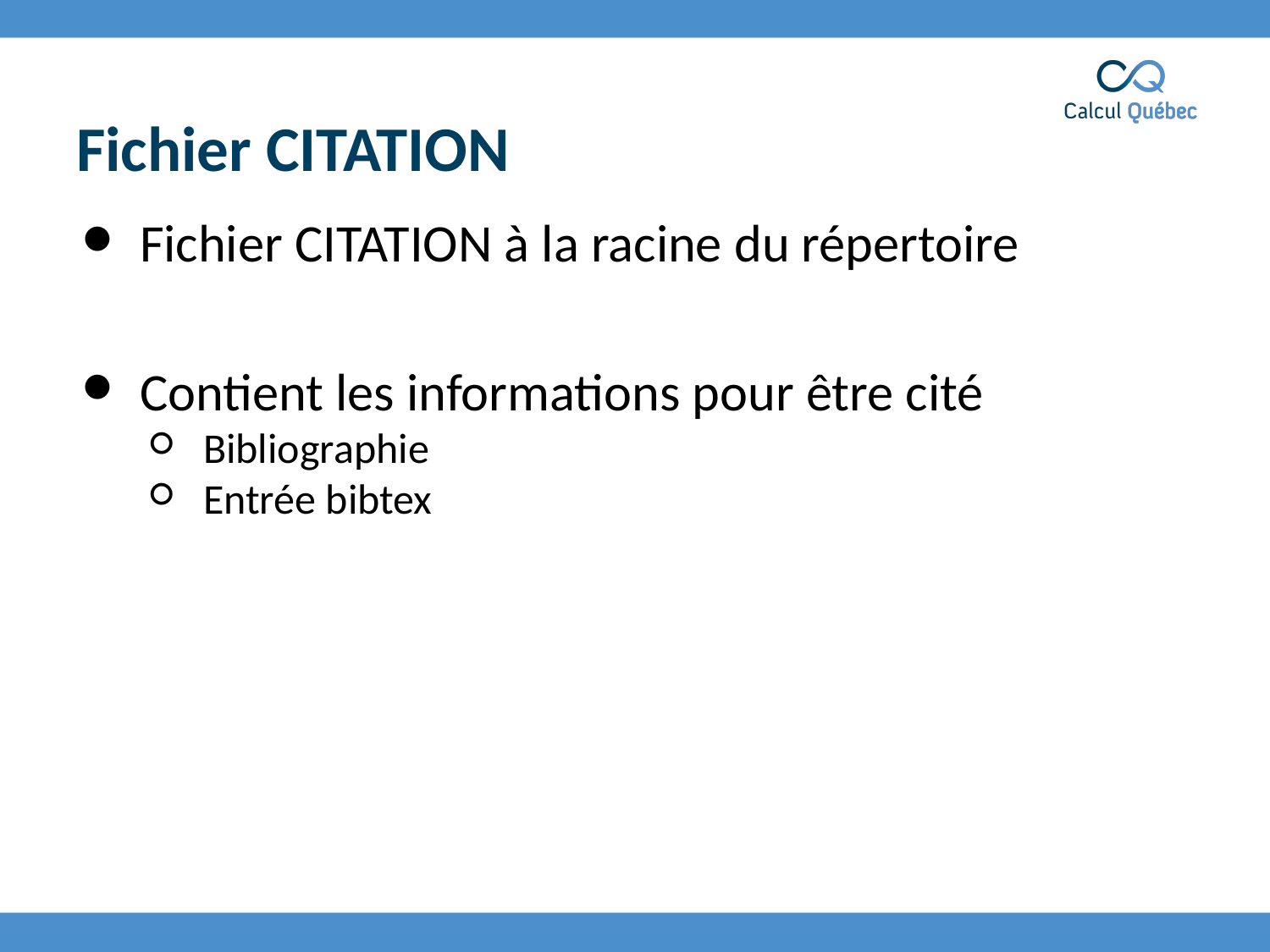

# Fichier CITATION
Fichier CITATION à la racine du répertoire

Contient les informations pour être cité
Bibliographie
Entrée bibtex